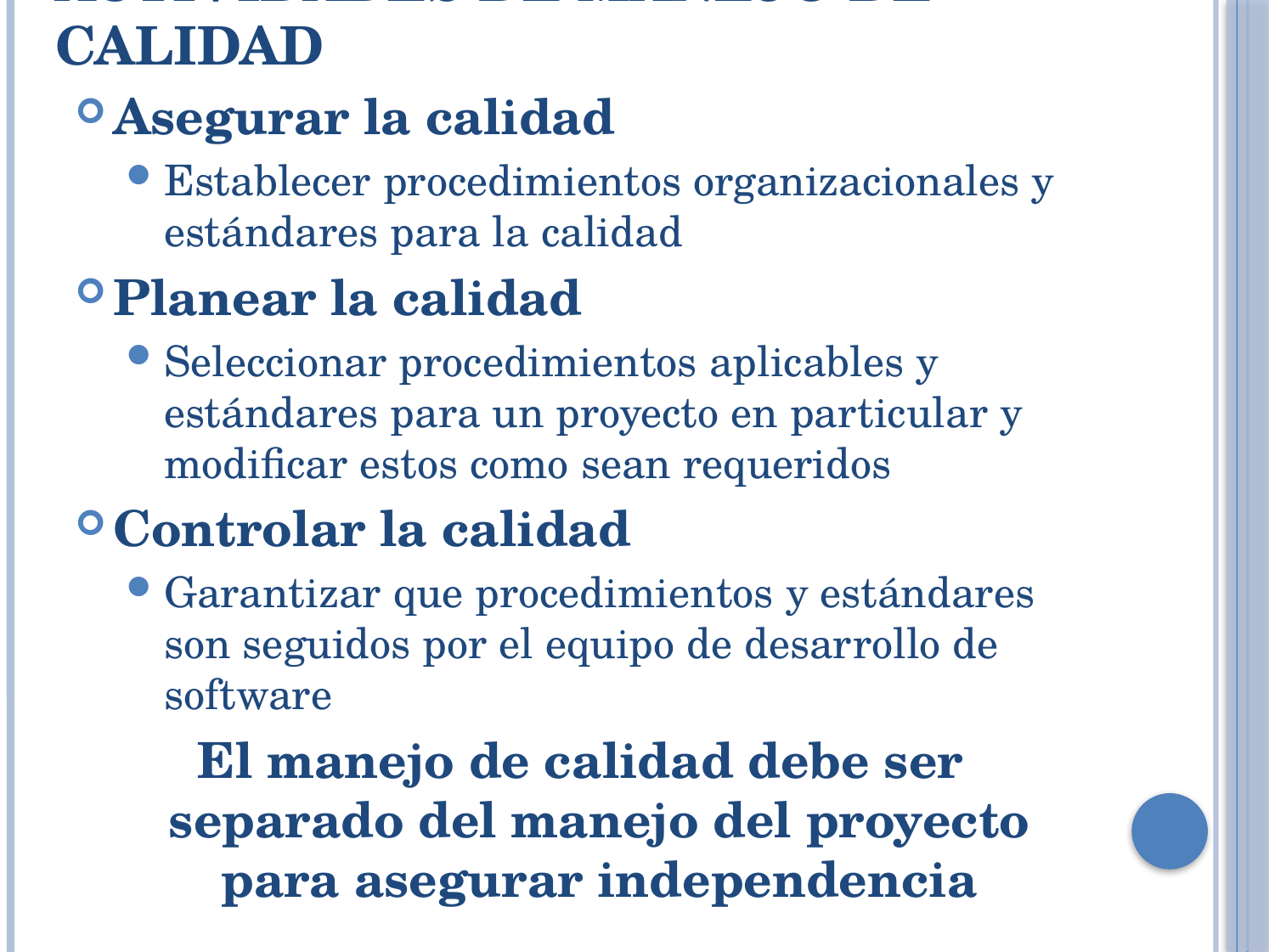

# Actividades de manejo de calidad
Asegurar la calidad
Establecer procedimientos organizacionales y estándares para la calidad
Planear la calidad
Seleccionar procedimientos aplicables y estándares para un proyecto en particular y modificar estos como sean requeridos
Controlar la calidad
Garantizar que procedimientos y estándares son seguidos por el equipo de desarrollo de software
El manejo de calidad debe ser separado del manejo del proyecto para asegurar independencia